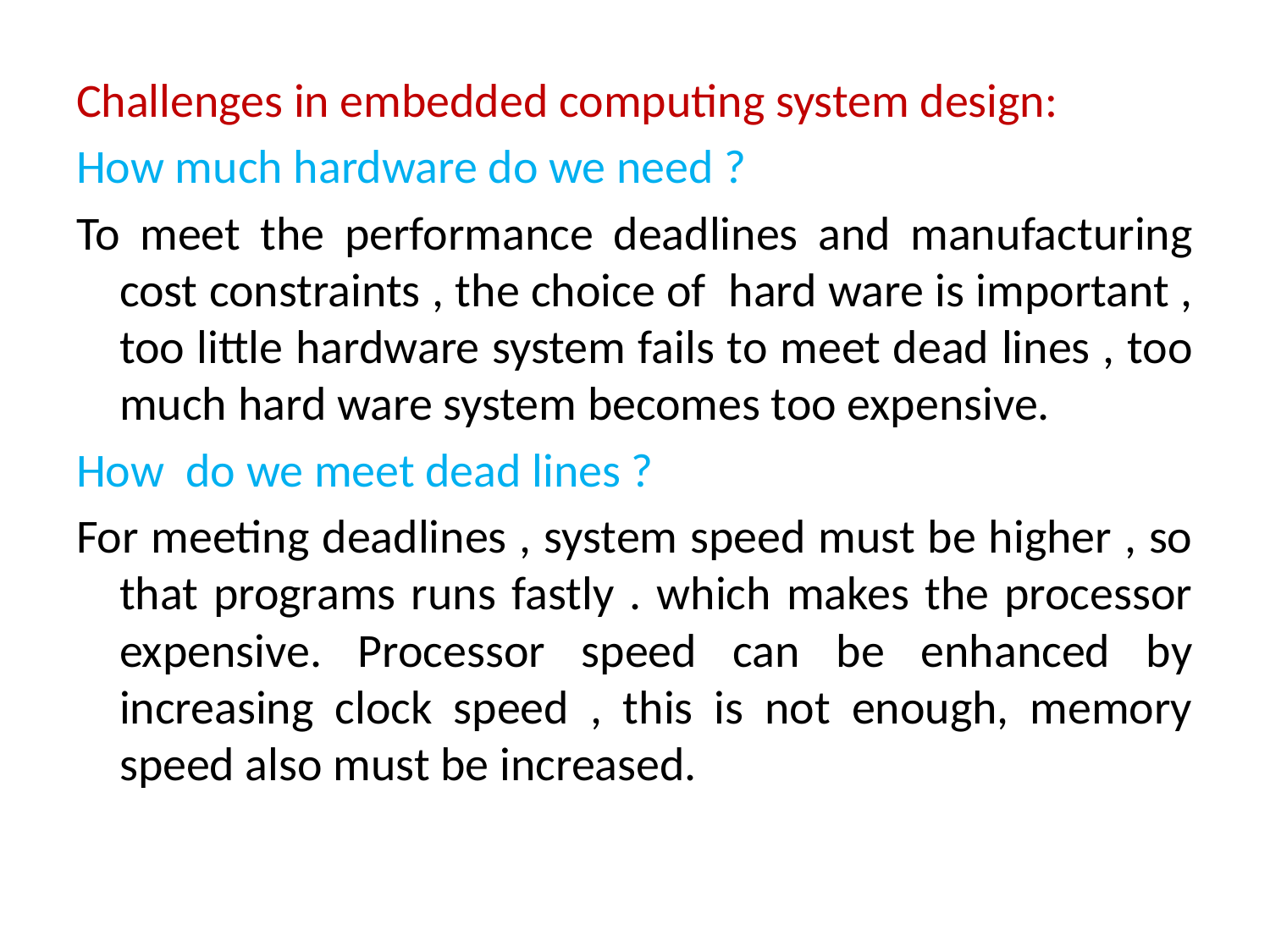

Challenges in embedded computing system design:
How much hardware do we need ?
To meet the performance deadlines and manufacturing cost constraints , the choice of  hard ware is important , too little hardware system fails to meet dead lines , too much hard ware system becomes too expensive.
How  do we meet dead lines ?
For meeting deadlines , system speed must be higher , so that programs runs fastly . which makes the processor expensive. Processor speed can be enhanced by increasing clock speed , this is not enough, memory speed also must be increased.